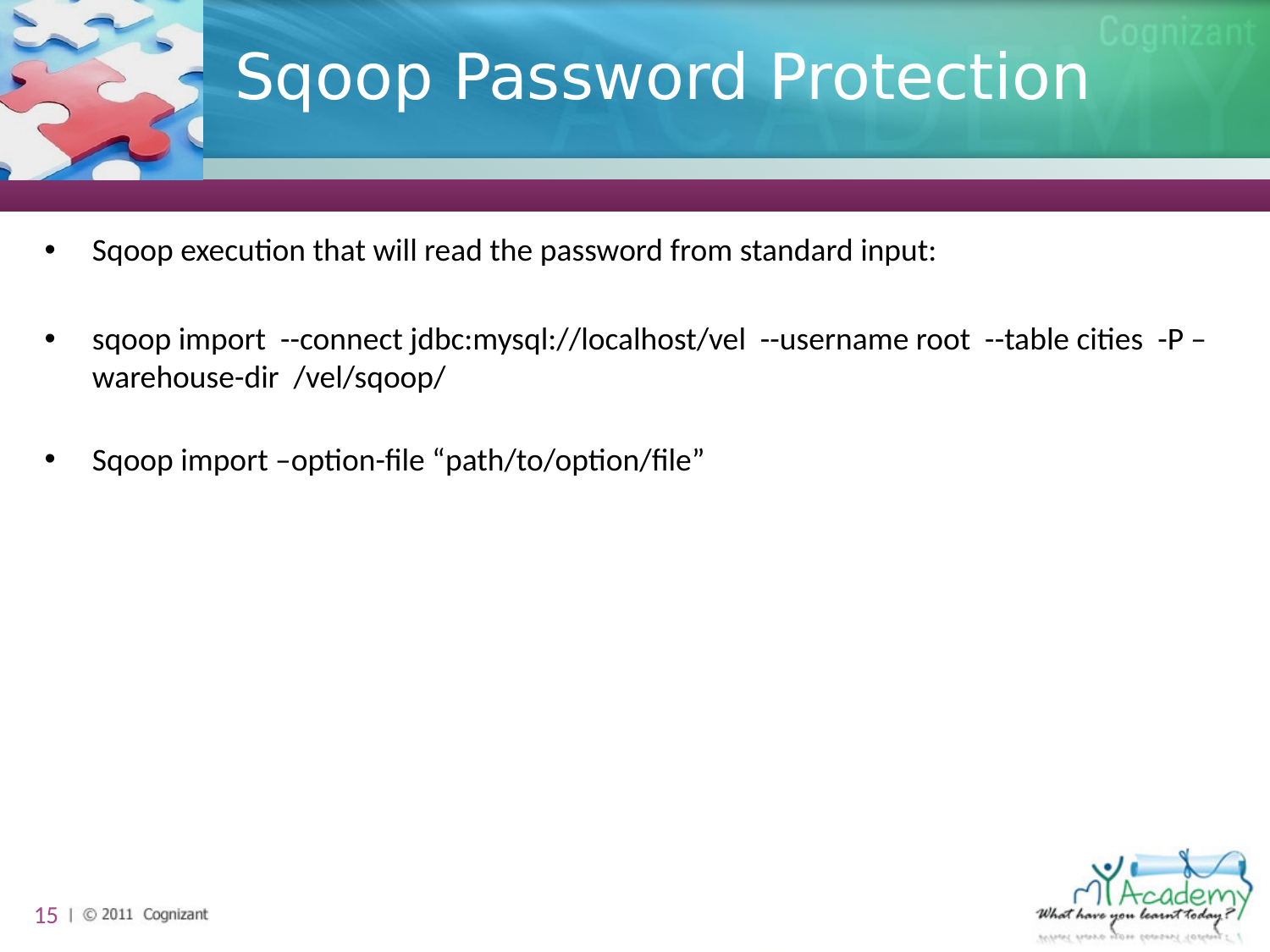

# Sqoop Password Protection
Sqoop execution that will read the password from standard input:

sqoop import  --connect jdbc:mysql://localhost/vel  --username root  --table cities  -P –warehouse-dir  /vel/sqoop/
Sqoop import –option-file “path/to/option/file”

15